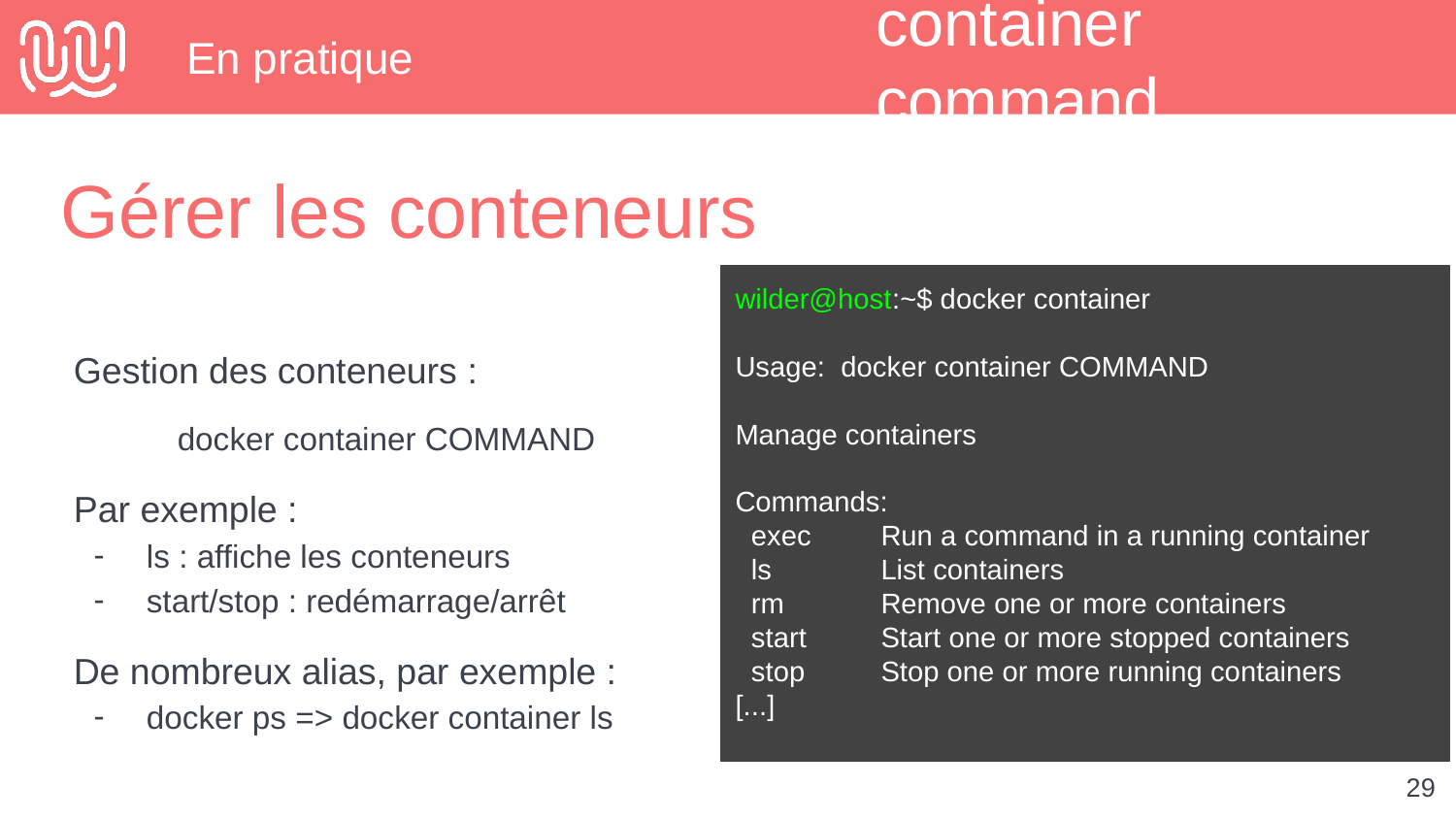

# En pratique
container command
Gérer les conteneurs
wilder@host:~$ docker container

Usage:  docker container COMMAND

Manage containers

Commands:
  exec    	Run a command in a running container
  ls      	List containers
  rm      	Remove one or more containers
  start   	Start one or more stopped containers
  stop    	Stop one or more running containers
[...]
Gestion des conteneurs :

docker container COMMAND

Par exemple :
ls : affiche les conteneurs
start/stop : redémarrage/arrêt

De nombreux alias, par exemple :
docker ps => docker container ls
29